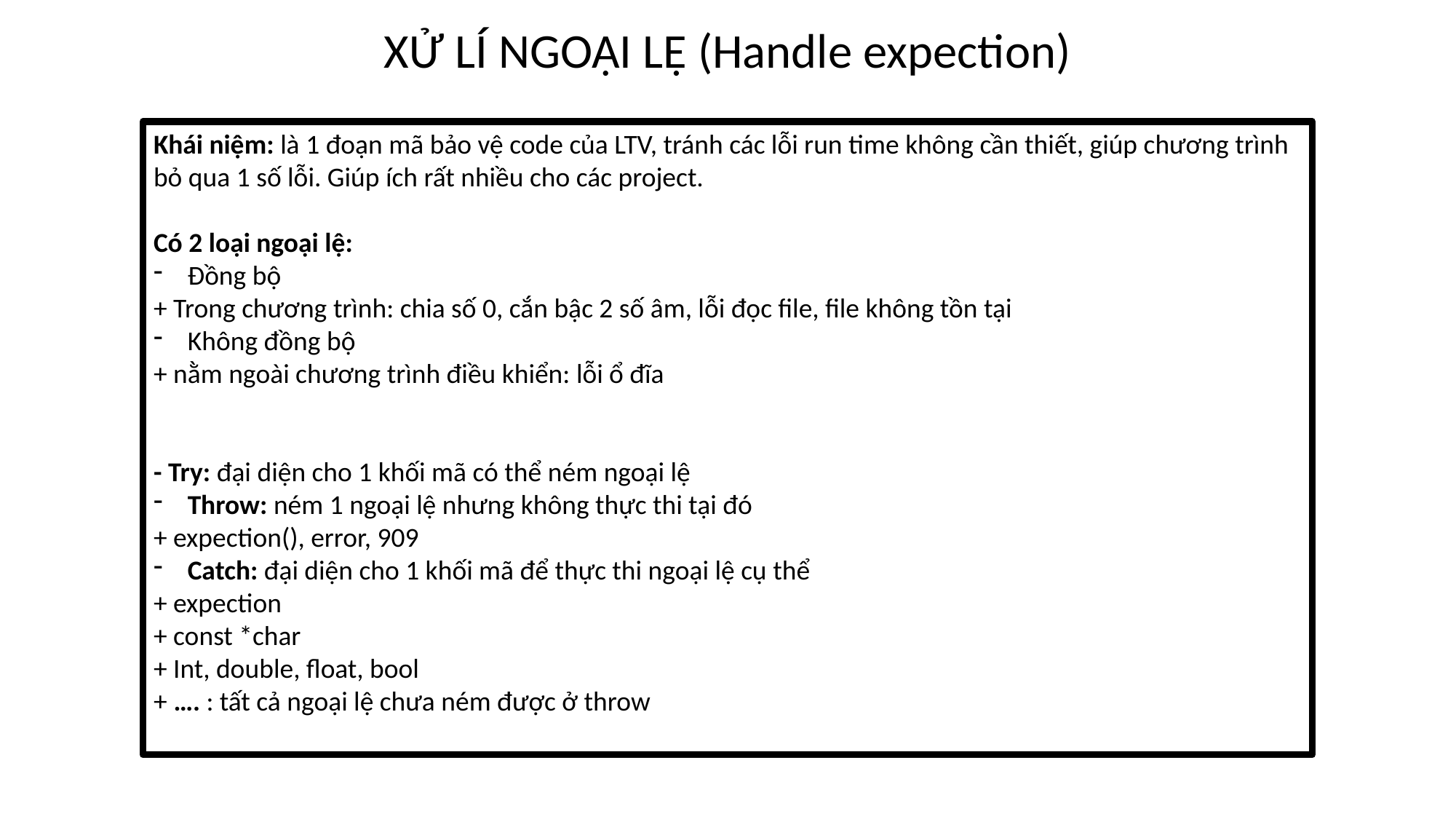

# XỬ LÍ NGOẠI LỆ (Handle expection)
Khái niệm: là 1 đoạn mã bảo vệ code của LTV, tránh các lỗi run time không cần thiết, giúp chương trình bỏ qua 1 số lỗi. Giúp ích rất nhiều cho các project.

Có 2 loại ngoại lệ:
Đồng bộ
+ Trong chương trình: chia số 0, cắn bậc 2 số âm, lỗi đọc file, file không tồn tại
Không đồng bộ
+ nằm ngoài chương trình điều khiển: lỗi ổ đĩa

- Try: đại diện cho 1 khối mã có thể ném ngoại lệ
Throw: ném 1 ngoại lệ nhưng không thực thi tại đó
+ expection(), error, 909
Catch: đại diện cho 1 khối mã để thực thi ngoại lệ cụ thể
+ expection
+ const *char
+ Int, double, float, bool
+ …. : tất cả ngoại lệ chưa ném được ở throw